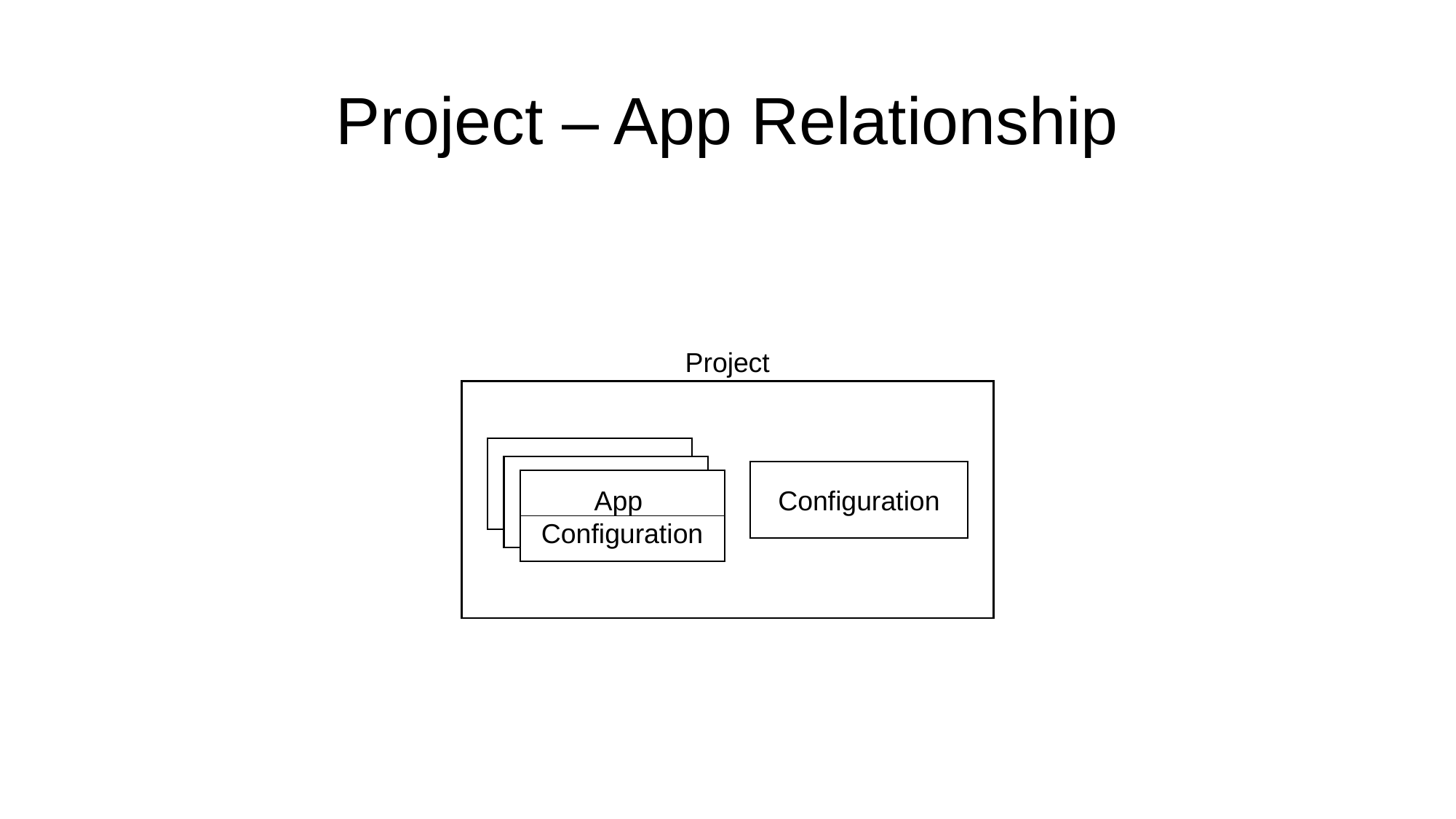

# Project – App Relationship
Project

App
App
Configuration
App  Configuration